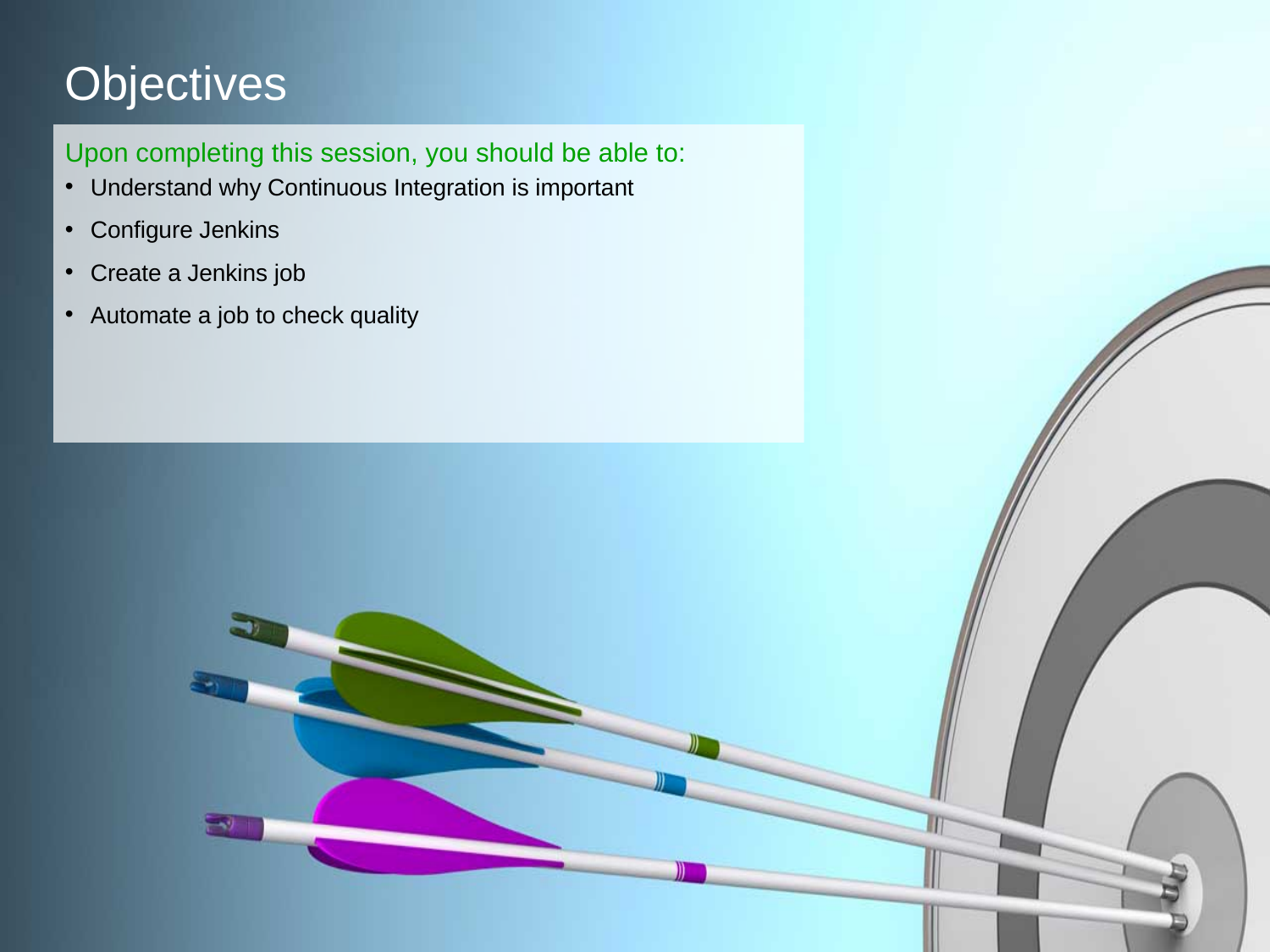

# Objectives

Upon completing this session, you should be able to:
Understand why Continuous Integration is important
Configure Jenkins
Create a Jenkins job
Automate a job to check quality